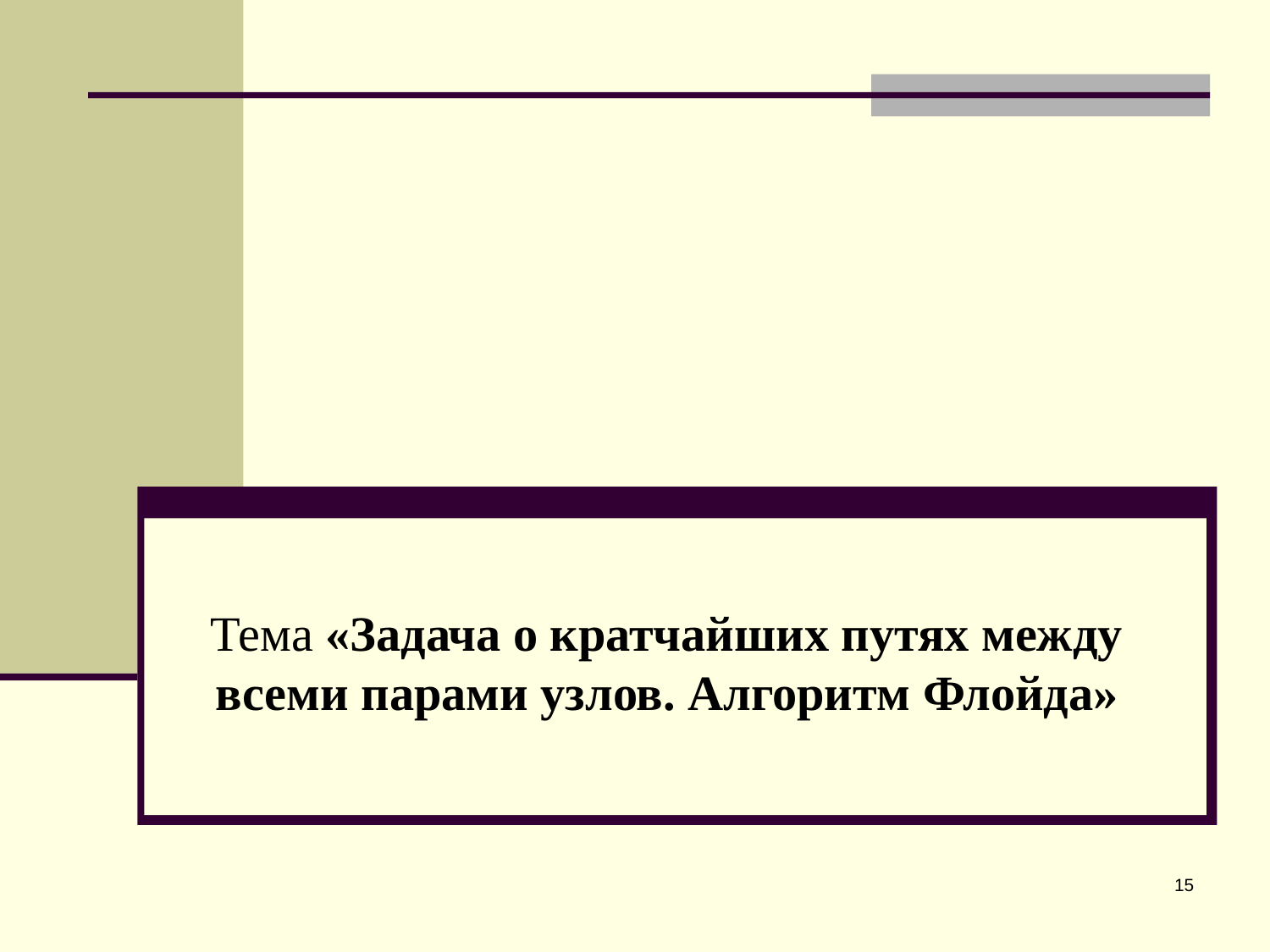

Тема «Задача о кратчайших путях между всеми парами узлов. Алгоритм Флойда»
15